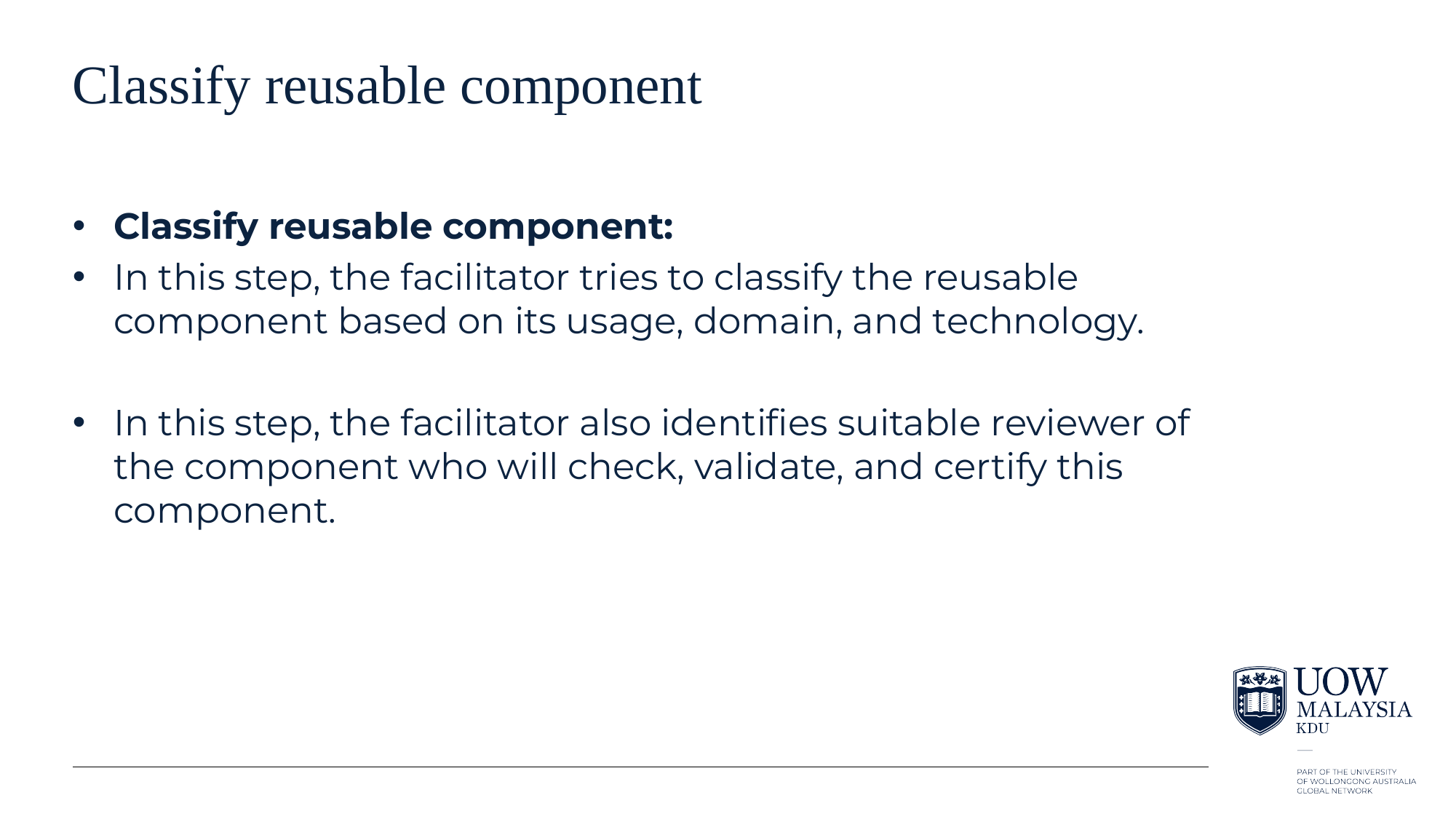

# Classify reusable component
Classify reusable component:
In this step, the facilitator tries to classify the reusable component based on its usage, domain, and technology.

In this step, the facilitator also identifies suitable reviewer of the component who will check, validate, and certify this component.